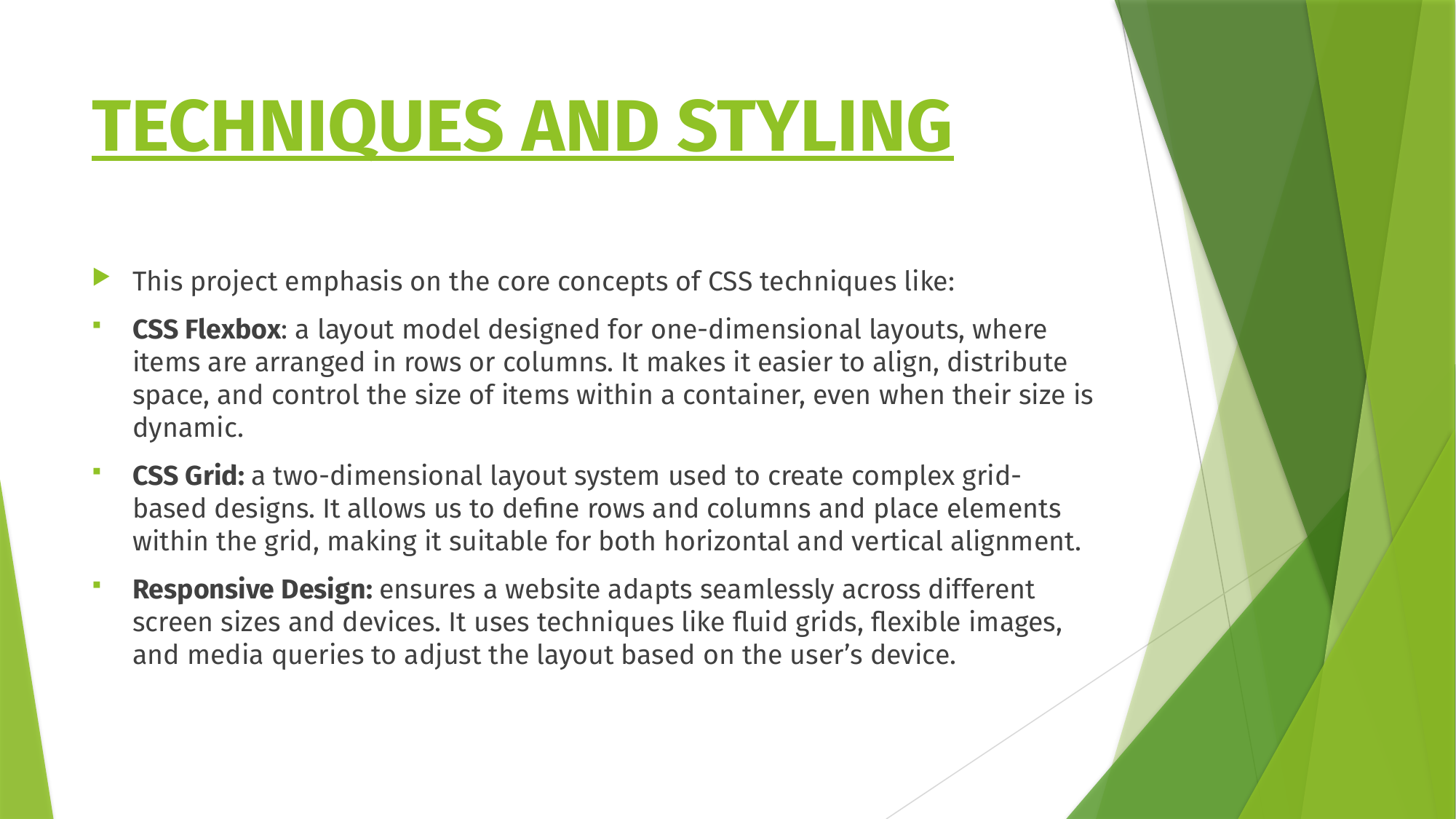

# TECHNIQUES AND STYLING
This project emphasis on the core concepts of CSS techniques like:
CSS Flexbox: a layout model designed for one-dimensional layouts, where items are arranged in rows or columns. It makes it easier to align, distribute space, and control the size of items within a container, even when their size is dynamic.
CSS Grid: a two-dimensional layout system used to create complex grid-based designs. It allows us to define rows and columns and place elements within the grid, making it suitable for both horizontal and vertical alignment.
Responsive Design: ensures a website adapts seamlessly across different screen sizes and devices. It uses techniques like fluid grids, flexible images, and media queries to adjust the layout based on the user’s device.